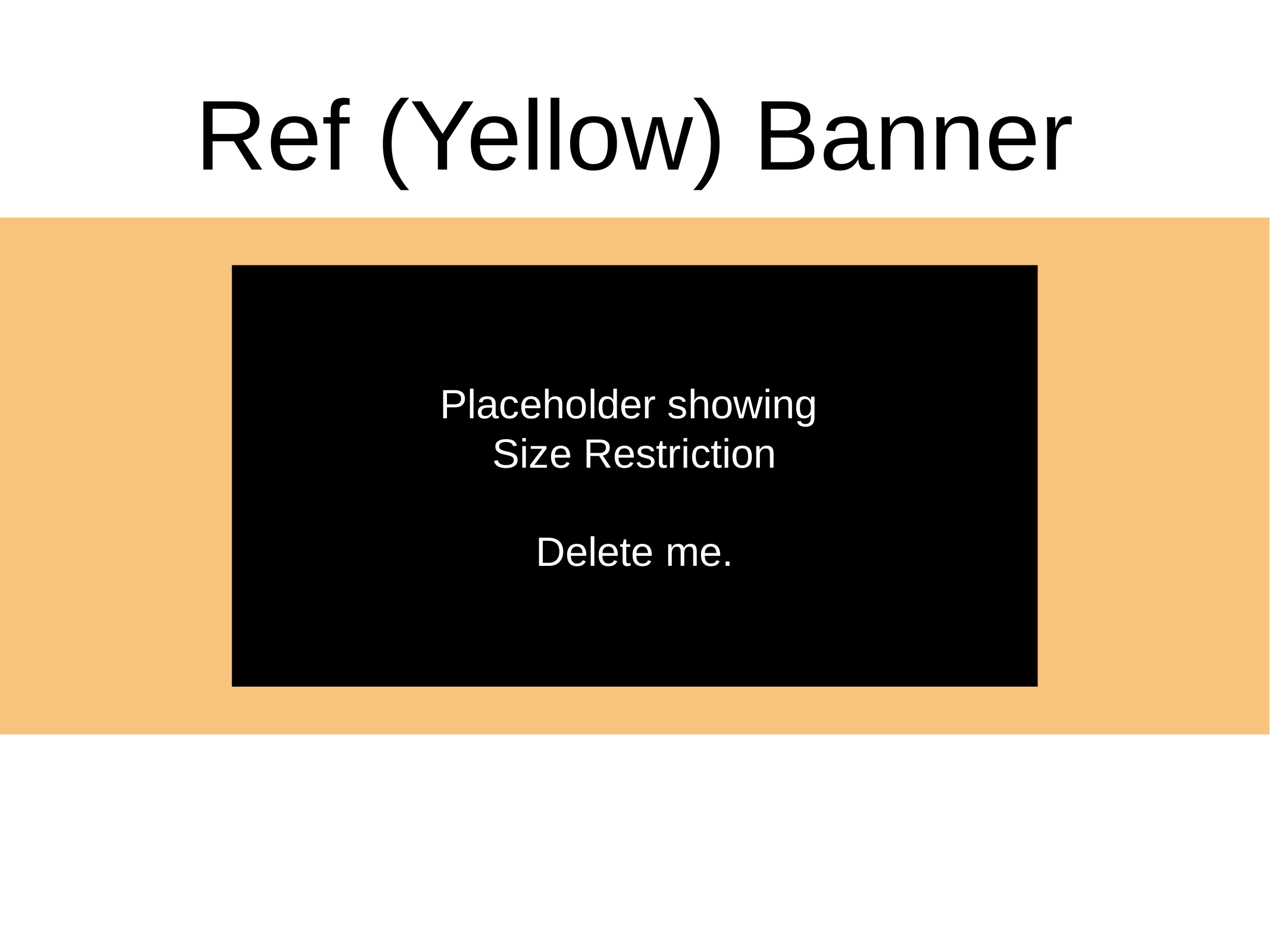

# Ref (Yellow) Banner

testing
ref
Placeholder showing
Size Restriction

Delete me.